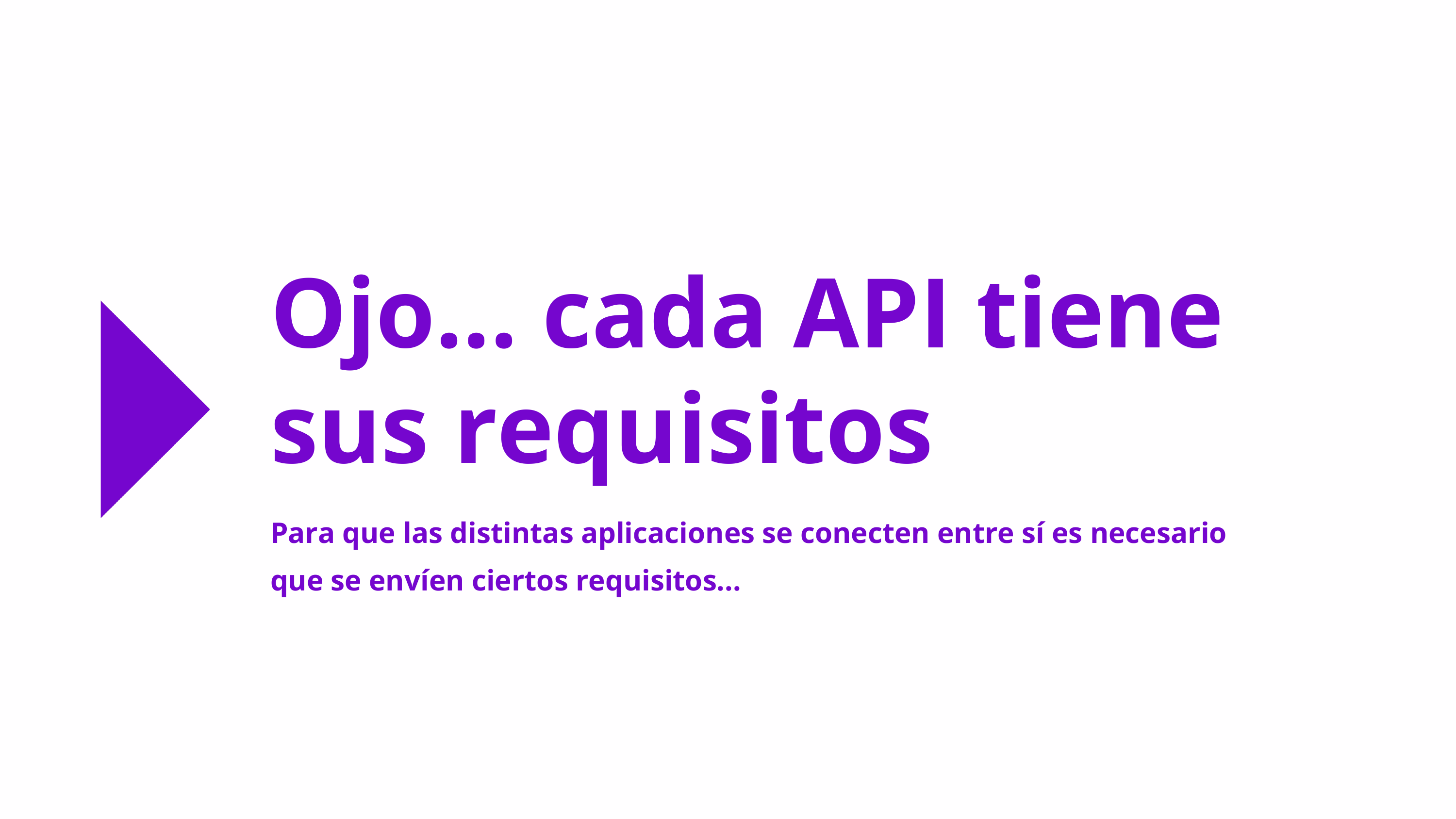

Ojo... cada API tiene sus requisitos
Para que las distintas aplicaciones se conecten entre sí es necesario que se envíen ciertos requisitos...